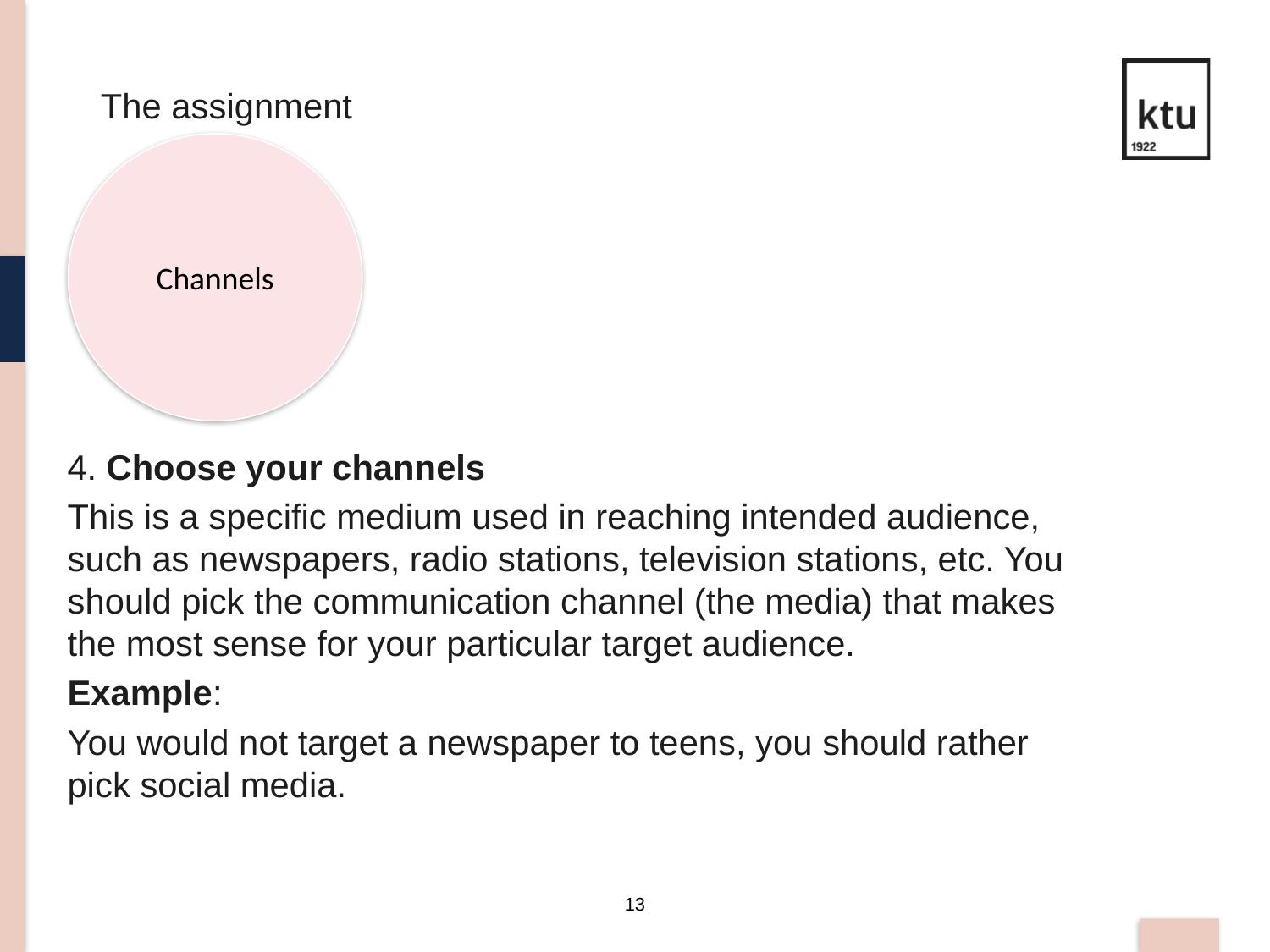

The assignment

Channels
4. Choose your channels
This is a specific medium used in reaching intended audience, such as newspapers, radio stations, television stations, etc. You should pick the communication channel (the media) that makes the most sense for your particular target audience.
Example:
You would not target a newspaper to teens, you should rather pick social media.